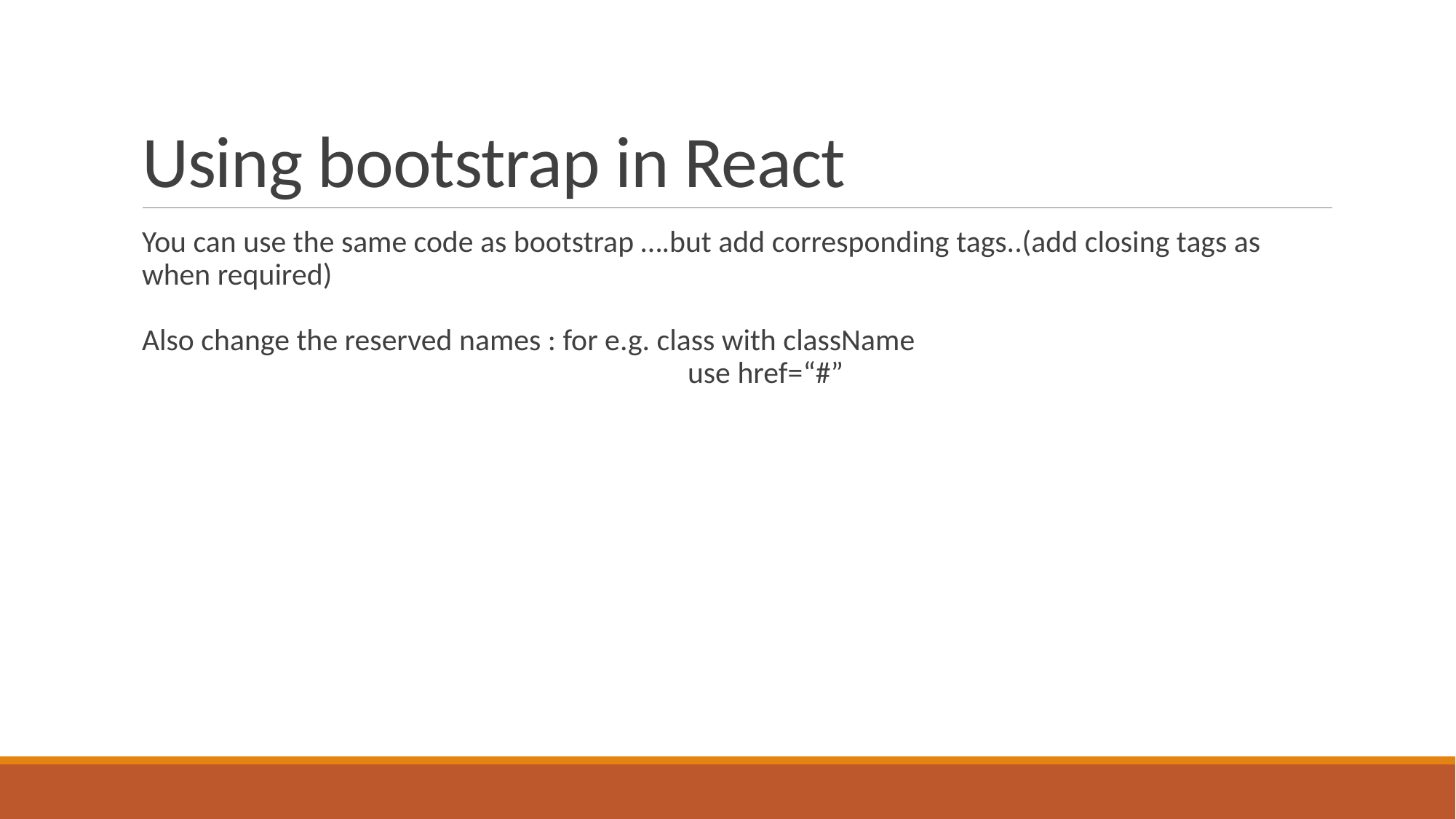

# Using bootstrap in React
You can use the same code as bootstrap ….but add corresponding tags..(add closing tags as when required)
Also change the reserved names : for e.g. class with className
					use href=“#”